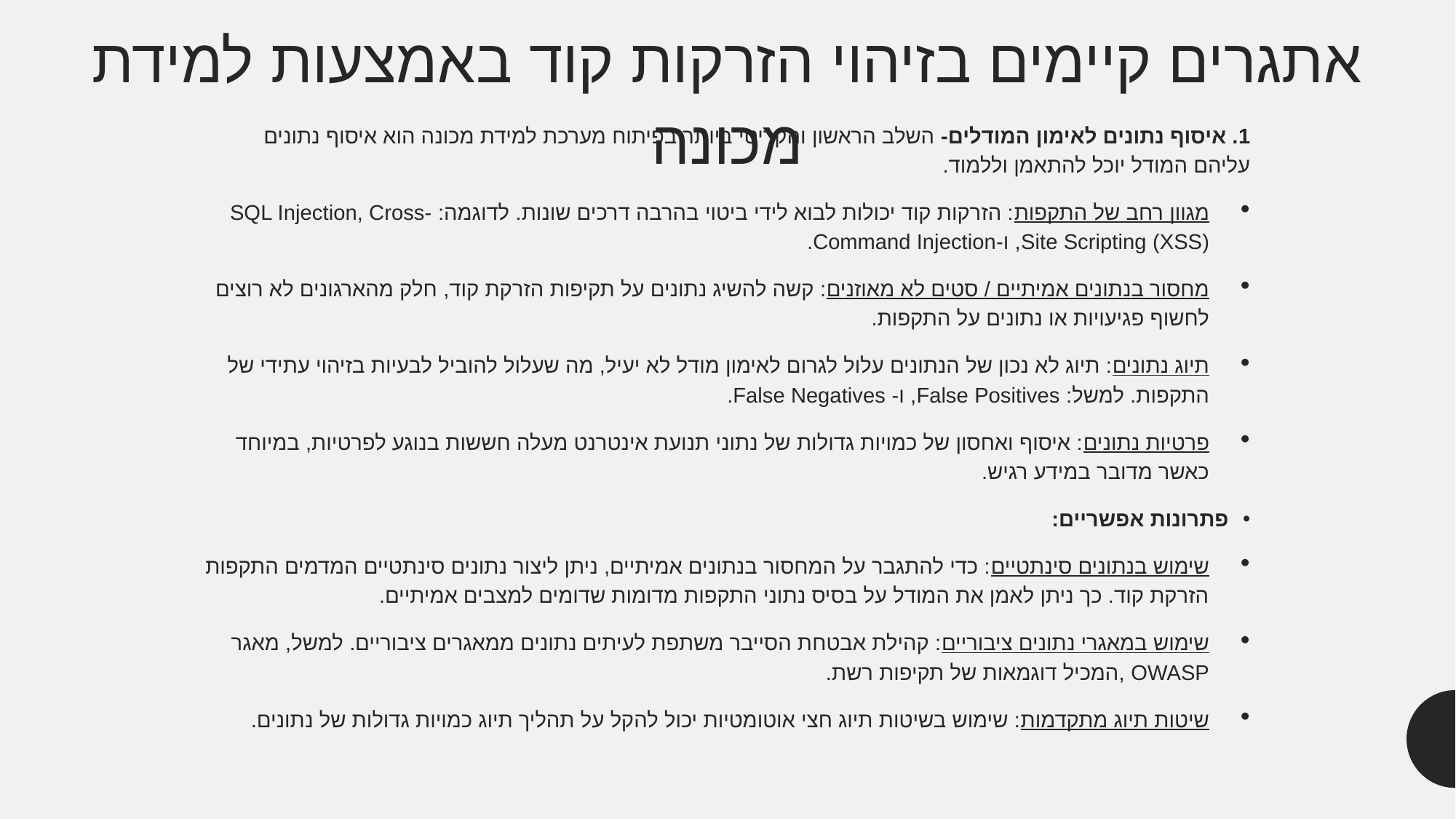

# אתגרים קיימים בזיהוי הזרקות קוד באמצעות למידת מכונה
1. איסוף נתונים לאימון המודלים- השלב הראשון והקריטי ביותר בפיתוח מערכת למידת מכונה הוא איסוף נתונים עליהם המודל יוכל להתאמן וללמוד.
מגוון רחב של התקפות: הזרקות קוד יכולות לבוא לידי ביטוי בהרבה דרכים שונות. לדוגמה: SQL Injection, Cross-Site Scripting (XSS), ו-Command Injection.
מחסור בנתונים אמיתיים / סטים לא מאוזנים: קשה להשיג נתונים על תקיפות הזרקת קוד, חלק מהארגונים לא רוצים לחשוף פגיעויות או נתונים על התקפות.
תיוג נתונים: תיוג לא נכון של הנתונים עלול לגרום לאימון מודל לא יעיל, מה שעלול להוביל לבעיות בזיהוי עתידי של התקפות. למשל: False Positives, ו- False Negatives.
פרטיות נתונים: איסוף ואחסון של כמויות גדולות של נתוני תנועת אינטרנט מעלה חששות בנוגע לפרטיות, במיוחד כאשר מדובר במידע רגיש.
פתרונות אפשריים:
שימוש בנתונים סינתטיים: כדי להתגבר על המחסור בנתונים אמיתיים, ניתן ליצור נתונים סינתטיים המדמים התקפות הזרקת קוד. כך ניתן לאמן את המודל על בסיס נתוני התקפות מדומות שדומים למצבים אמיתיים.
שימוש במאגרי נתונים ציבוריים: קהילת אבטחת הסייבר משתפת לעיתים נתונים ממאגרים ציבוריים. למשל, מאגר OWASP ,המכיל דוגמאות של תקיפות רשת.
שיטות תיוג מתקדמות: שימוש בשיטות תיוג חצי אוטומטיות יכול להקל על תהליך תיוג כמויות גדולות של נתונים.